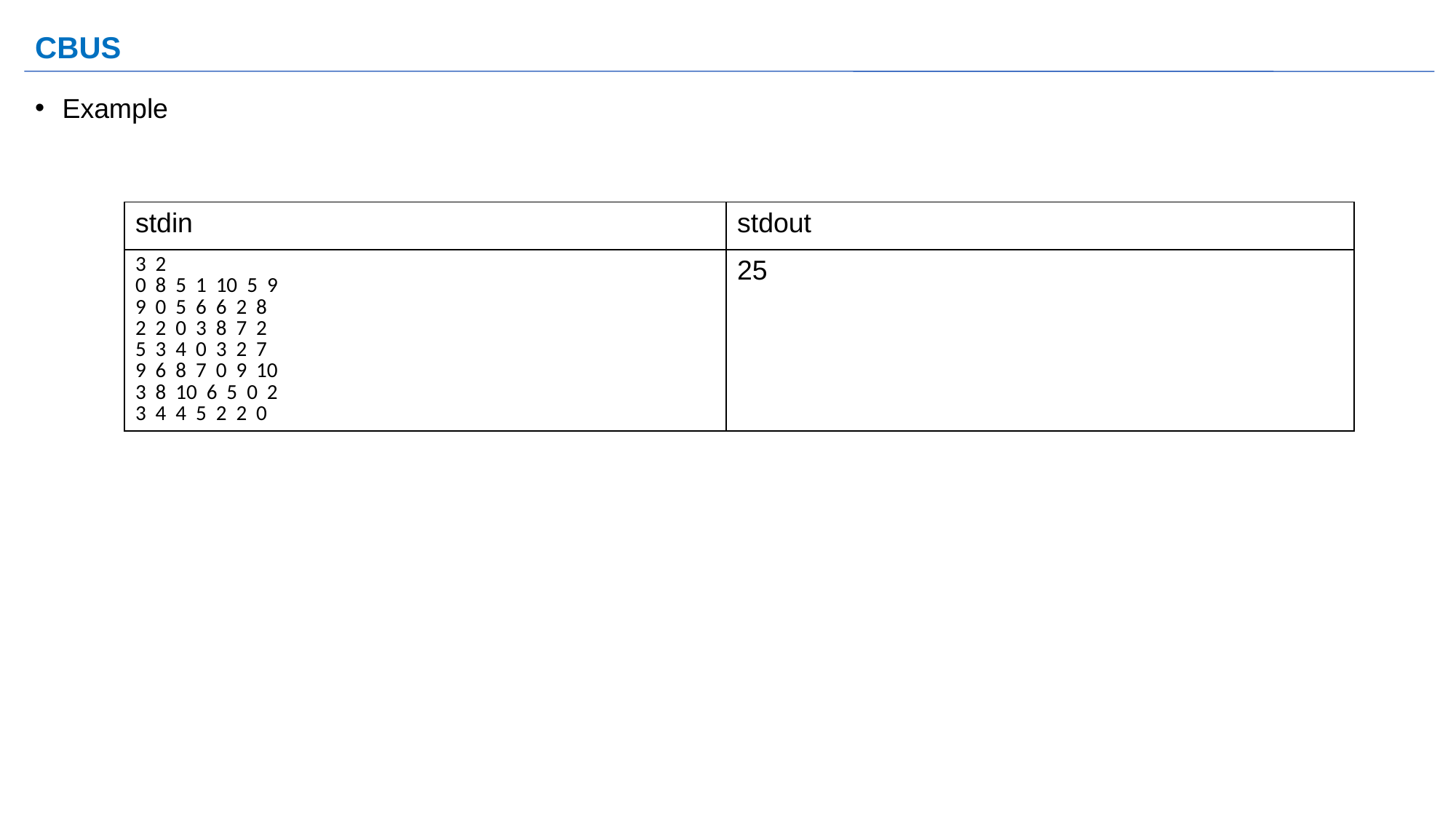

# CBUS

Example
| stdin | stdout |
| --- | --- |
| 3 2 0 8 5 1 10 5 9 9 0 5 6 6 2 8 2 2 0 3 8 7 2 5 3 4 0 3 2 7 9 6 8 7 0 9 10 3 8 10 6 5 0 2 3 4 4 5 2 2 0 | 25 |